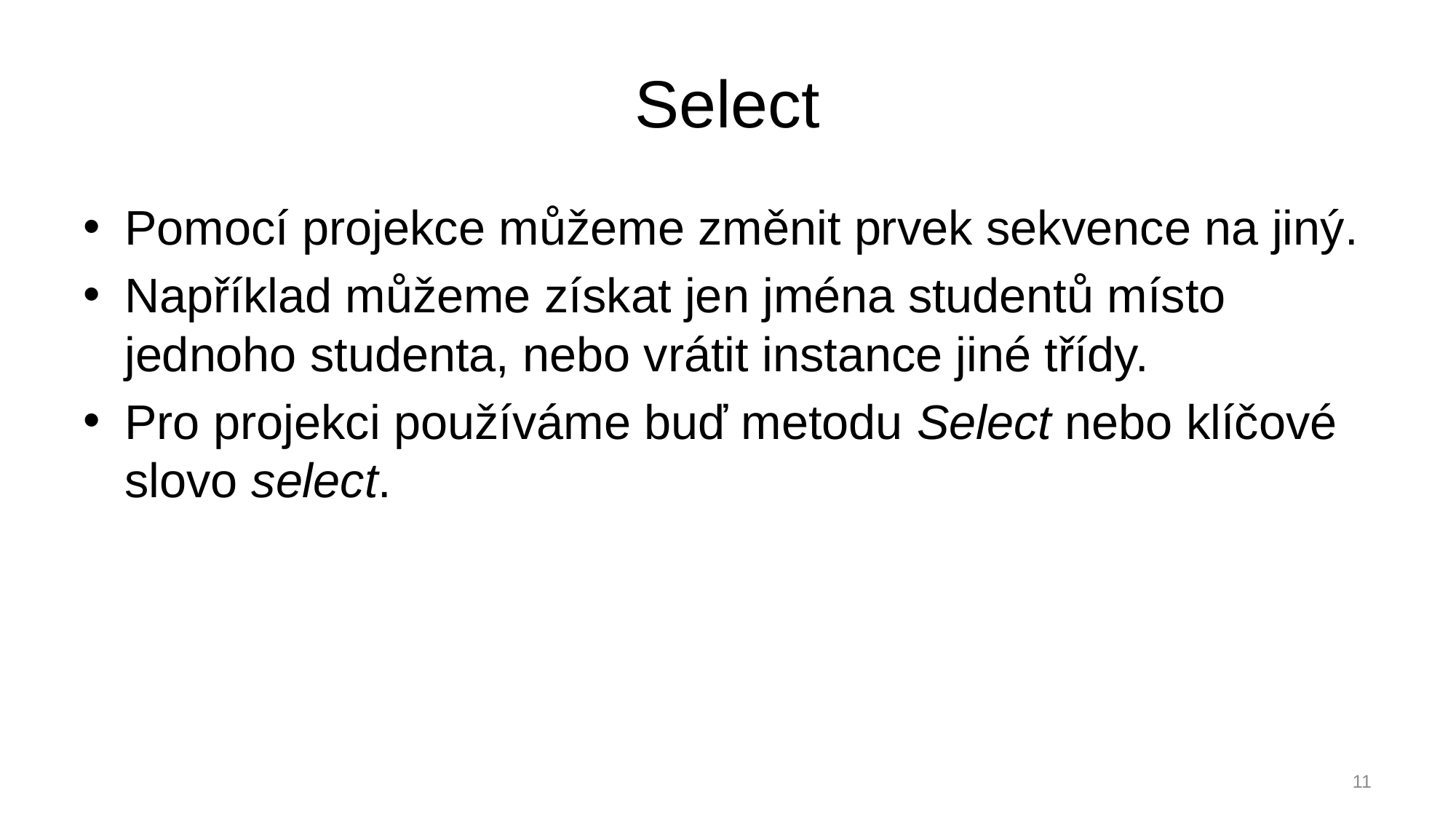

# Select
Pomocí projekce můžeme změnit prvek sekvence na jiný.
Například můžeme získat jen jména studentů místo jednoho studenta, nebo vrátit instance jiné třídy.
Pro projekci používáme buď metodu Select nebo klíčové slovo select.

11